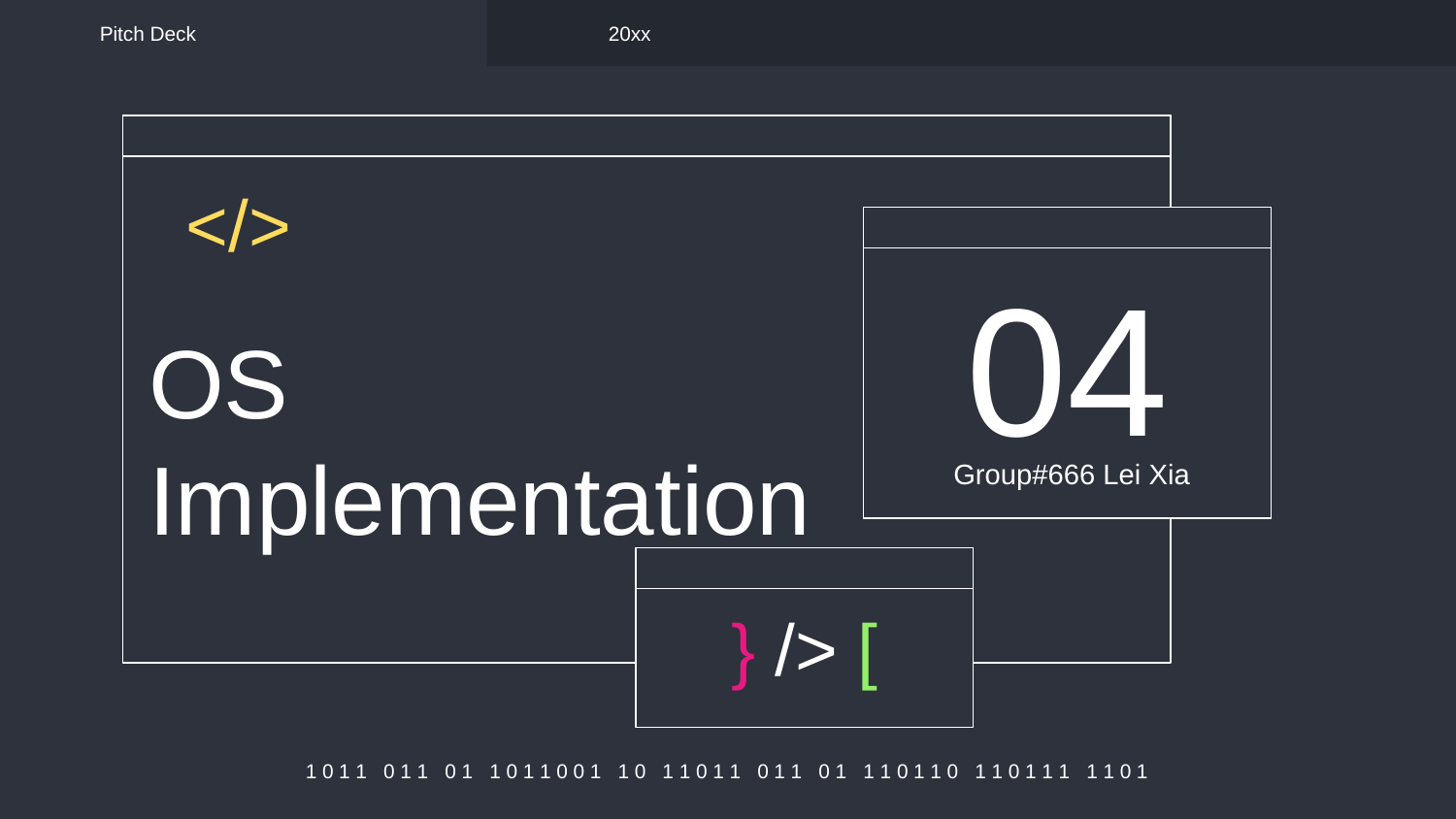

Pitch Deck
20xx

</>

04
# OS Implementation
Group#666 Lei Xia

} /> [